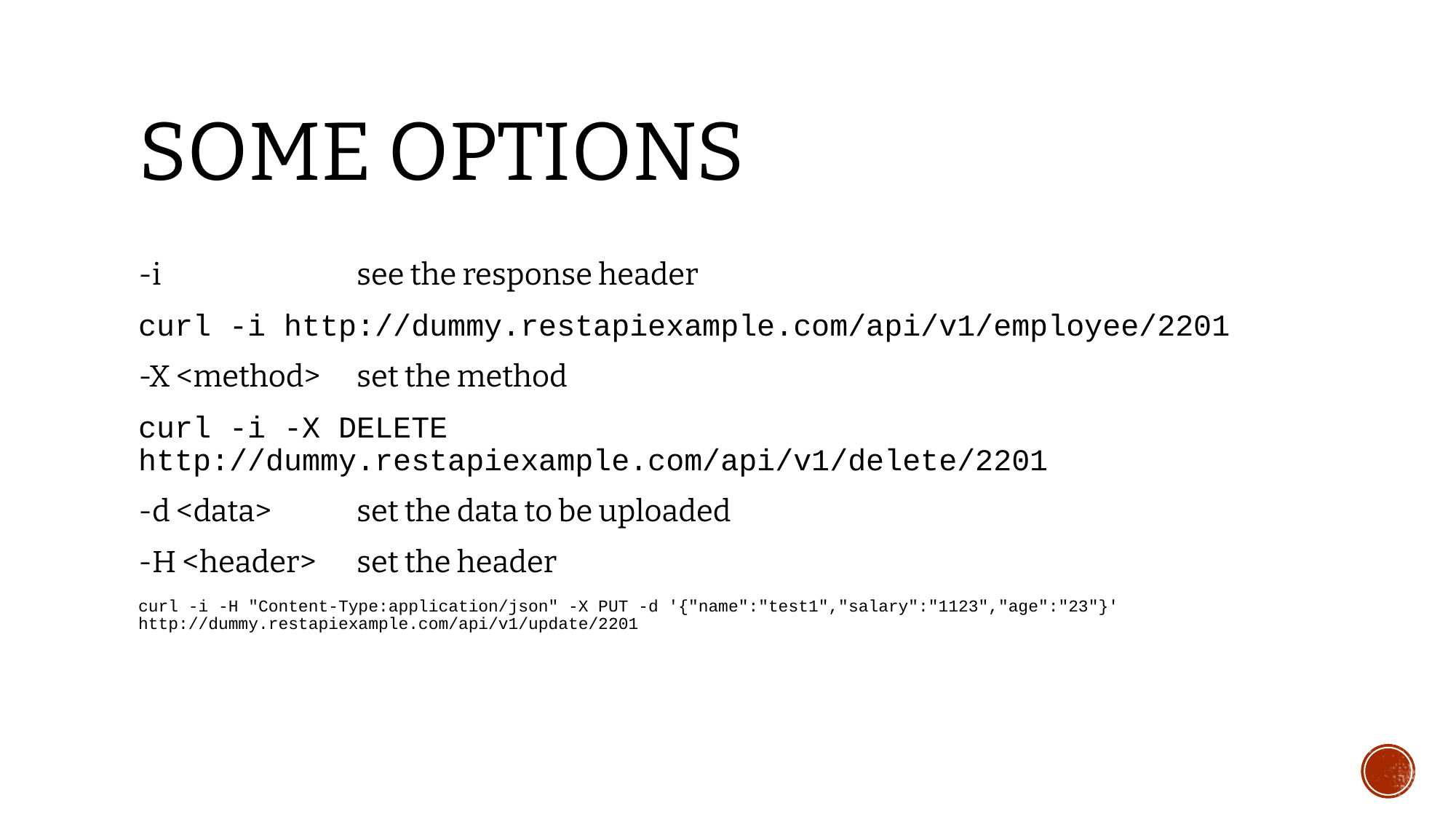

# Some options
-i 		see the response header
curl -i http://dummy.restapiexample.com/api/v1/employee/2201
-X <method>	set the method
curl -i -X DELETE http://dummy.restapiexample.com/api/v1/delete/2201
-d <data>	set the data to be uploaded
-H <header>	set the header
curl -i -H "Content-Type:application/json" -X PUT -d '{"name":"test1","salary":"1123","age":"23"}' http://dummy.restapiexample.com/api/v1/update/2201